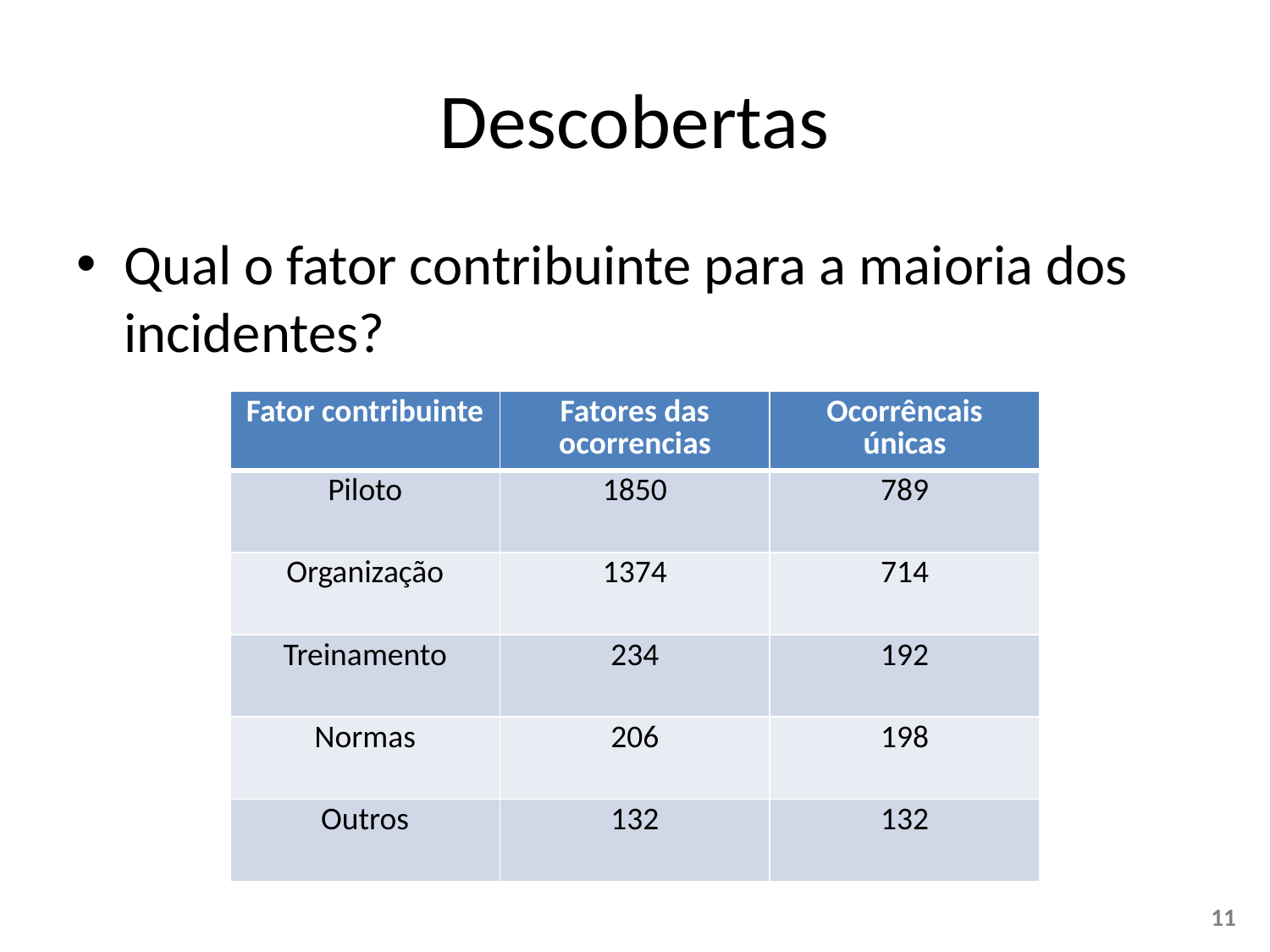

# Descobertas
Qual o fator contribuinte para a maioria dos incidentes?

| Fator contribuinte | Fatores das ocorrencias | Ocorrêncais únicas |
| --- | --- | --- |
| Piloto | 1850 | 789 |
| Organização | 1374 | 714 |
| Treinamento | 234 | 192 |
| Normas | 206 | 198 |
| Outros | 132 | 132 |
11